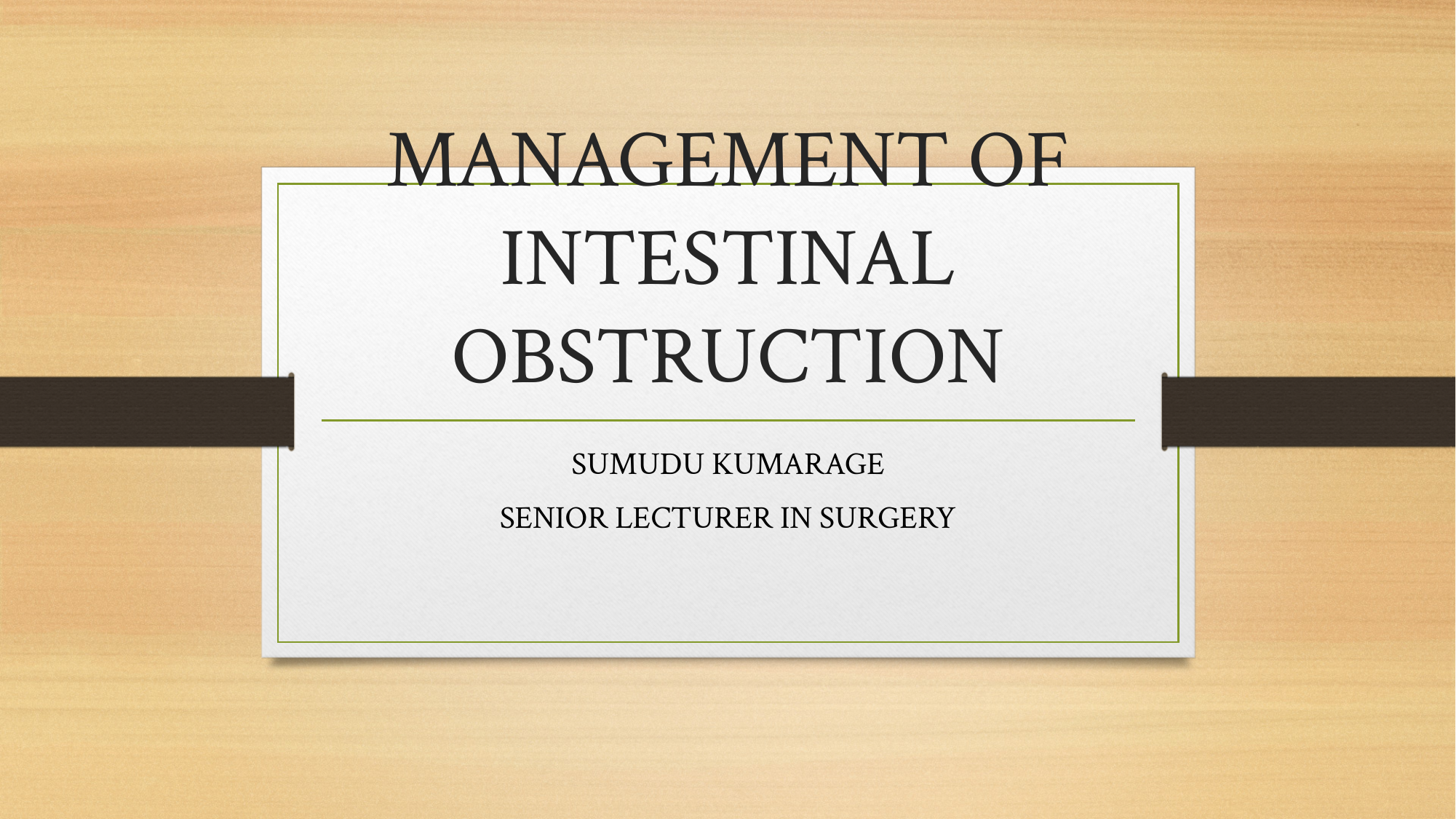

# MANAGEMENT OF INTESTINAL OBSTRUCTION
SUMUDU KUMARAGE
SENIOR LECTURER IN SURGERY